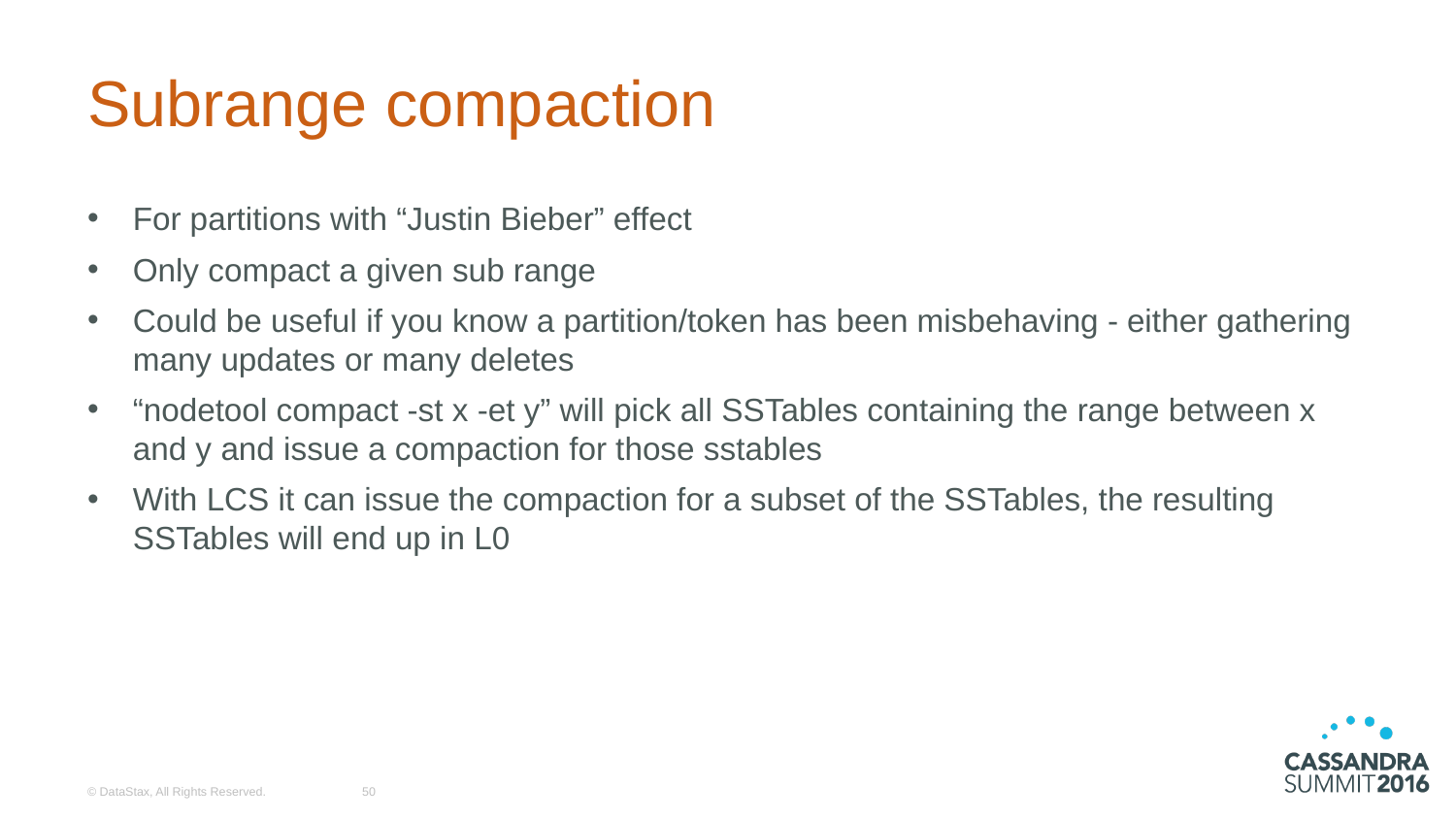

# Subrange compaction
For partitions with “Justin Bieber” effect
Only compact a given sub range
Could be useful if you know a partition/token has been misbehaving - either gathering many updates or many deletes
“nodetool compact -st x -et y” will pick all SSTables containing the range between x and y and issue a compaction for those sstables
With LCS it can issue the compaction for a subset of the SSTables, the resulting SSTables will end up in L0

© DataStax, All Rights Reserved.
50